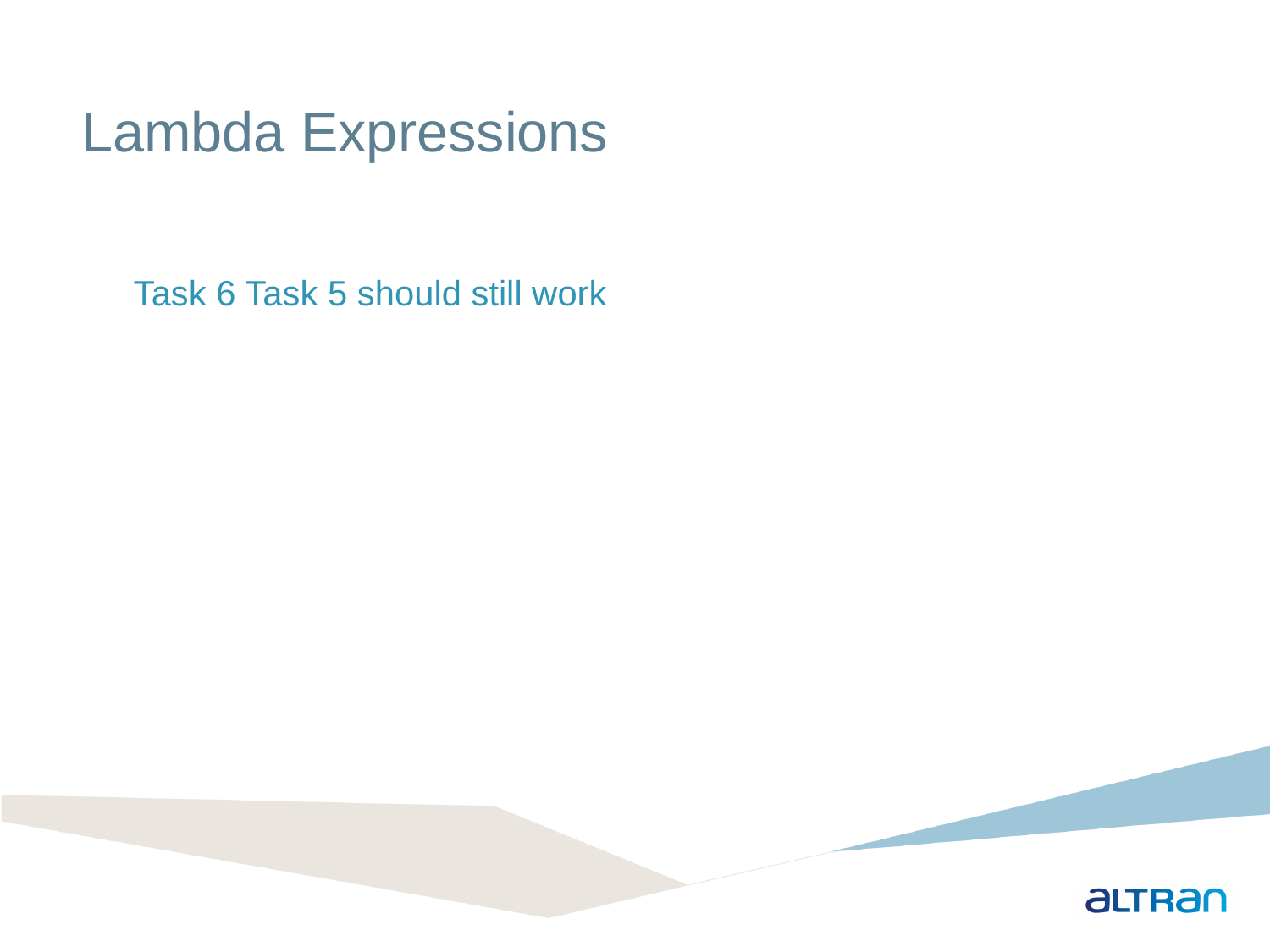

Lambda Expressions

Task 6 Task 5 should still work